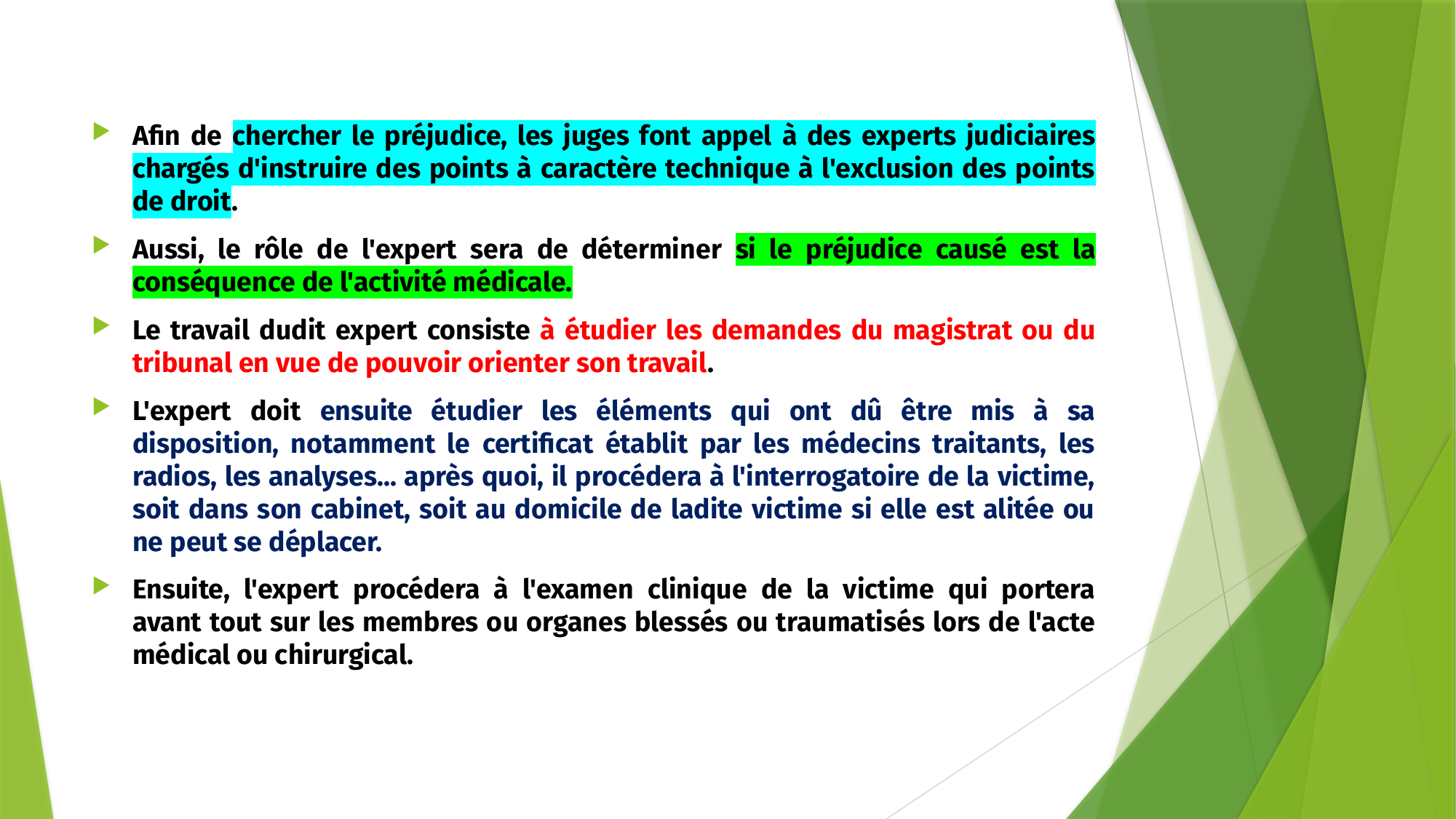

#
Afin de chercher le préjudice, les juges font appel à des experts judiciaires chargés d'instruire des points à caractère technique à l'exclusion des points de droit.
Aussi, le rôle de l'expert sera de déterminer si le préjudice causé est la conséquence de l'activité médicale.
Le travail dudit expert consiste à étudier les demandes du magistrat ou du tribunal en vue de pouvoir orienter son travail.
L'expert doit ensuite étudier les éléments qui ont dû être mis à sa disposition, notamment le certificat établit par les médecins traitants, les radios, les analyses... après quoi, il procédera à l'interrogatoire de la victime, soit dans son cabinet, soit au domicile de ladite victime si elle est alitée ou ne peut se déplacer.
Ensuite, l'expert procédera à l'examen clinique de la victime qui portera avant tout sur les membres ou organes blessés ou traumatisés lors de l'acte médical ou chirurgical.